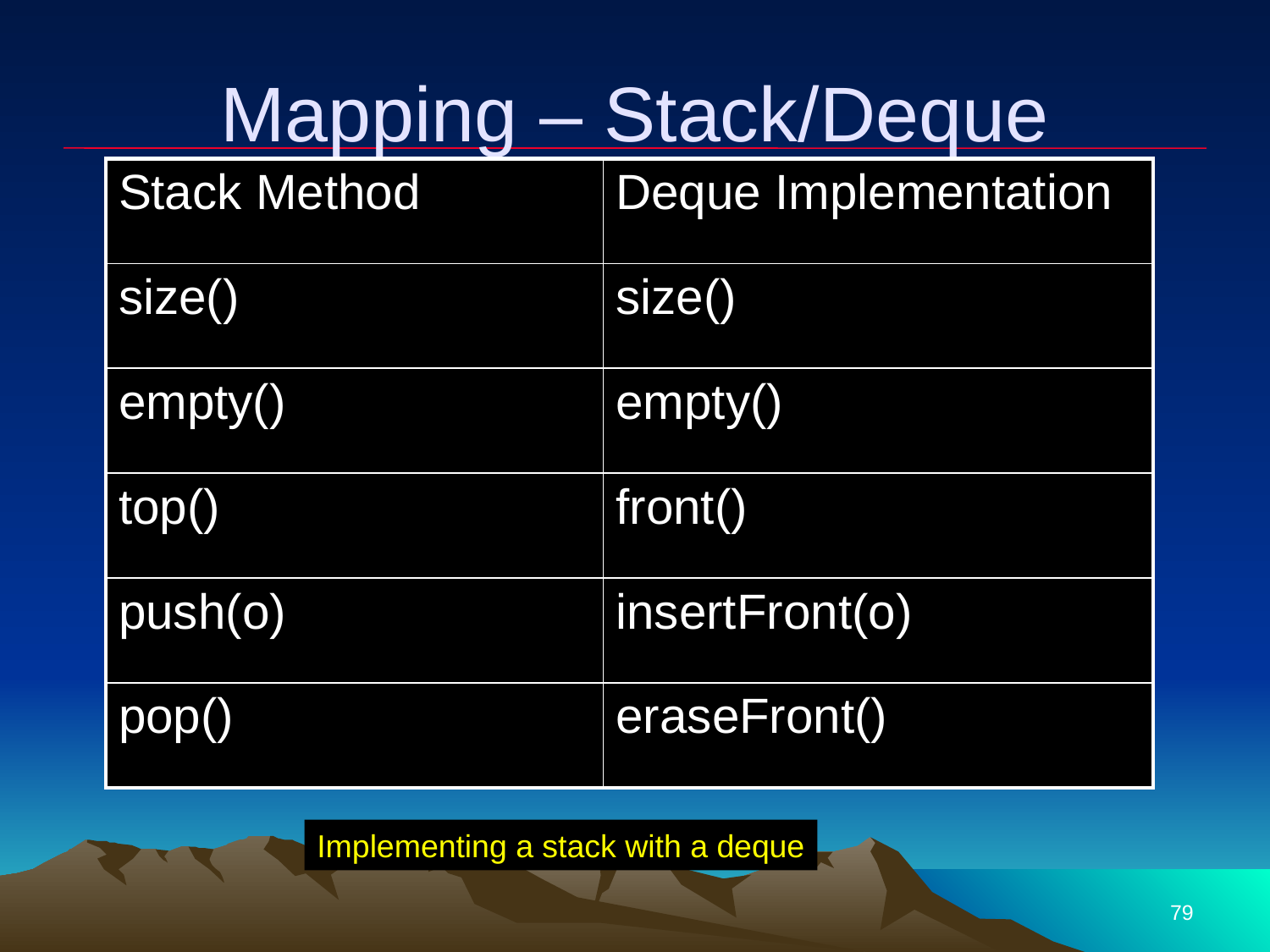

# Mapping – Stack/Deque
| Stack Method | Deque Implementation |
| --- | --- |
| size() | size() |
| empty() | empty() |
| top() | front() |
| push(o) | insertFront(o) |
| pop() | eraseFront() |
Implementing a stack with a deque
79